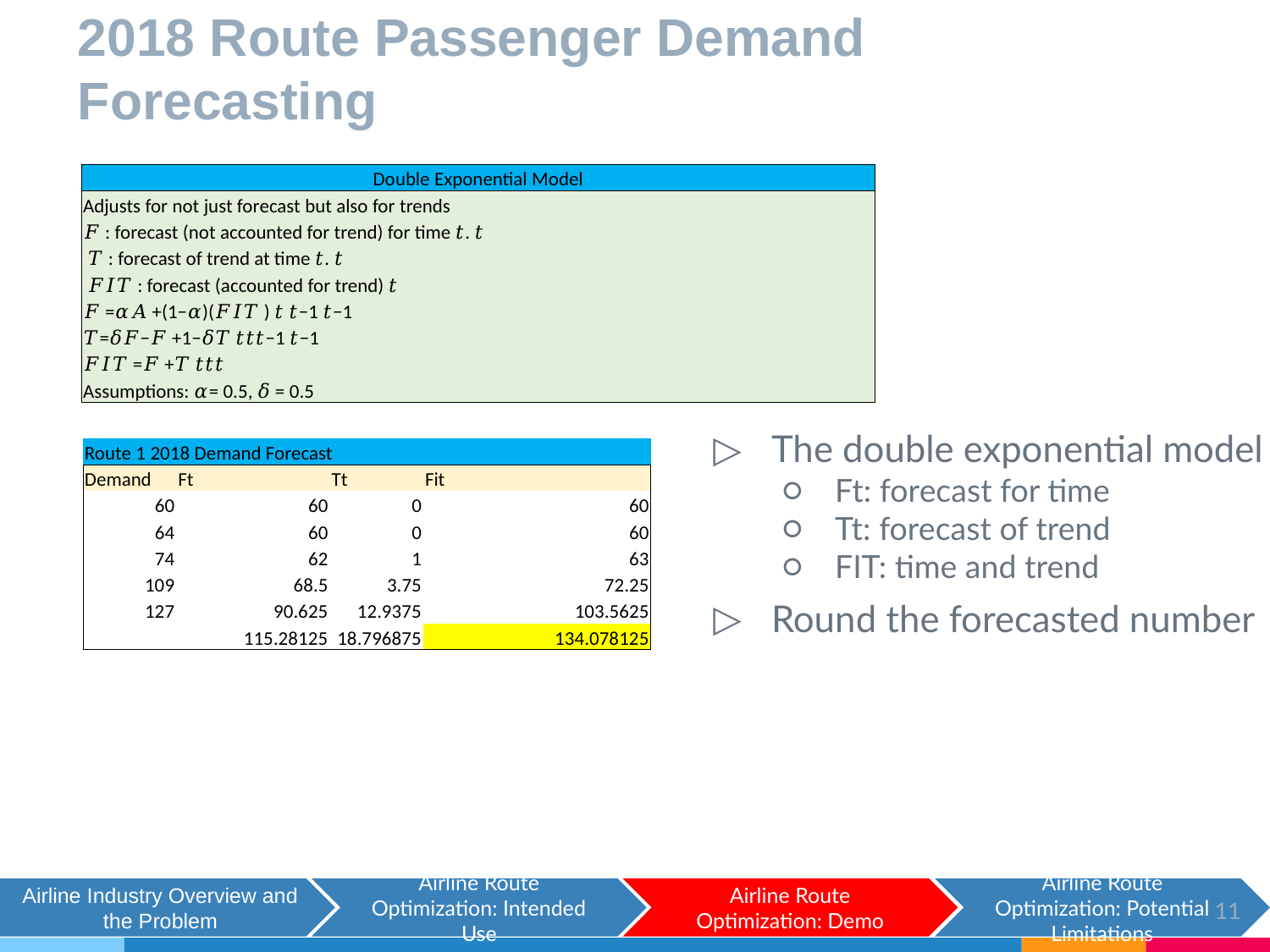

# 2018 Route Passenger Demand Forecasting
| Double Exponential Model |  |  |  |  |  |  |  |
| --- | --- | --- | --- | --- | --- | --- | --- |
| Adjusts for not just forecast but also for trends |  |  |  |  |  |  |  |
| 𝐹 : forecast (not accounted for trend) for time 𝑡. 𝑡 |  |  |  |  |  |  |  |
| 𝑇 : forecast of trend at time 𝑡. 𝑡 |  |  |  |  |  |  |  |
| 𝐹𝐼𝑇 : forecast (accounted for trend) 𝑡 |  |  |  |  |  |  |  |
| 𝐹 =𝛼𝐴 +(1−𝛼)(𝐹𝐼𝑇 ) 𝑡 𝑡−1 𝑡−1 |  |  |  |  |  |  |  |
| 𝑇=𝛿𝐹−𝐹 +1−𝛿𝑇 𝑡𝑡𝑡−1 𝑡−1 |  |  |  |  |  |  |  |
| 𝐹𝐼𝑇 =𝐹 +𝑇 𝑡𝑡𝑡 |  |  |  |  |  |  |  |
| Assumptions: 𝛼= 0.5, 𝛿 = 0.5 |  |  |  |  |  |  |  |

The double exponential model
Ft: forecast for time
Tt: forecast of trend
FIT: time and trend
Round the forecasted number

| Route 1 2018 Demand Forecast |  |  |  |
| --- | --- | --- | --- |
| Demand | Ft | Tt | Fit |
| 60 | 60 | 0 | 60 |
| 64 | 60 | 0 | 60 |
| 74 | 62 | 1 | 63 |
| 109 | 68.5 | 3.75 | 72.25 |
| 127 | 90.625 | 12.9375 | 103.5625 |
|  | 115.28125 | 18.796875 | 134.078125 |
Airline Industry Overview and the Problem
Airline Route Optimization: Intended Use
Airline Route Optimization: Demo
Airline Route Optimization: Potential Limitations
11